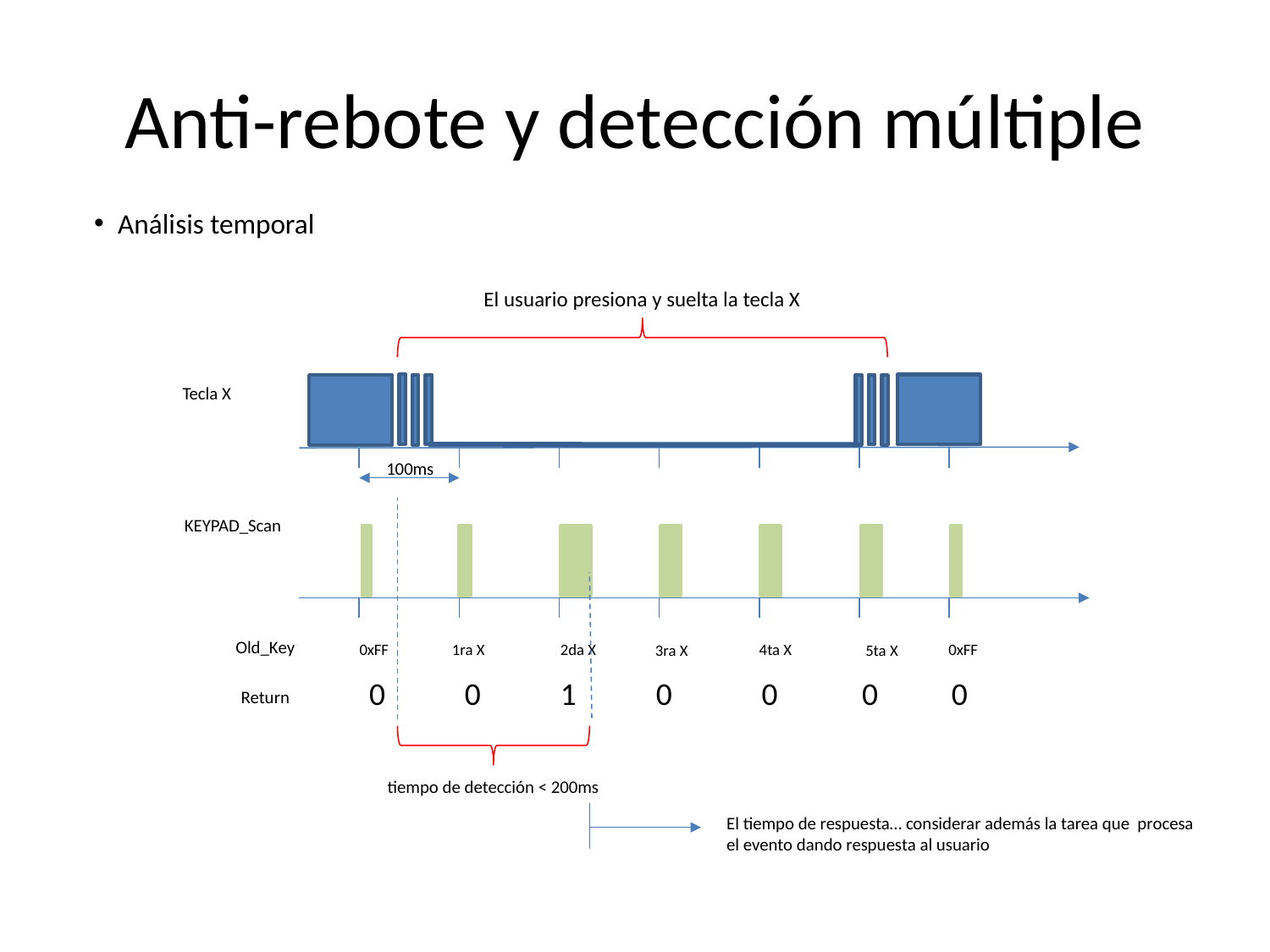

# Anti-rebote y detección múltiple
Análisis temporal
El usuario presiona y suelta la tecla X

Tecla X
100ms
KEYPAD_Scan

Old_Key
0xFF
1ra X
2da X
4ta X
0xFF
3ra X
5ta X

0
0
0
0
0
1
0
Return
tiempo de detección < 200ms
El tiempo de respuesta… considerar además la tarea que  procesa
el evento dando respuesta al usuario